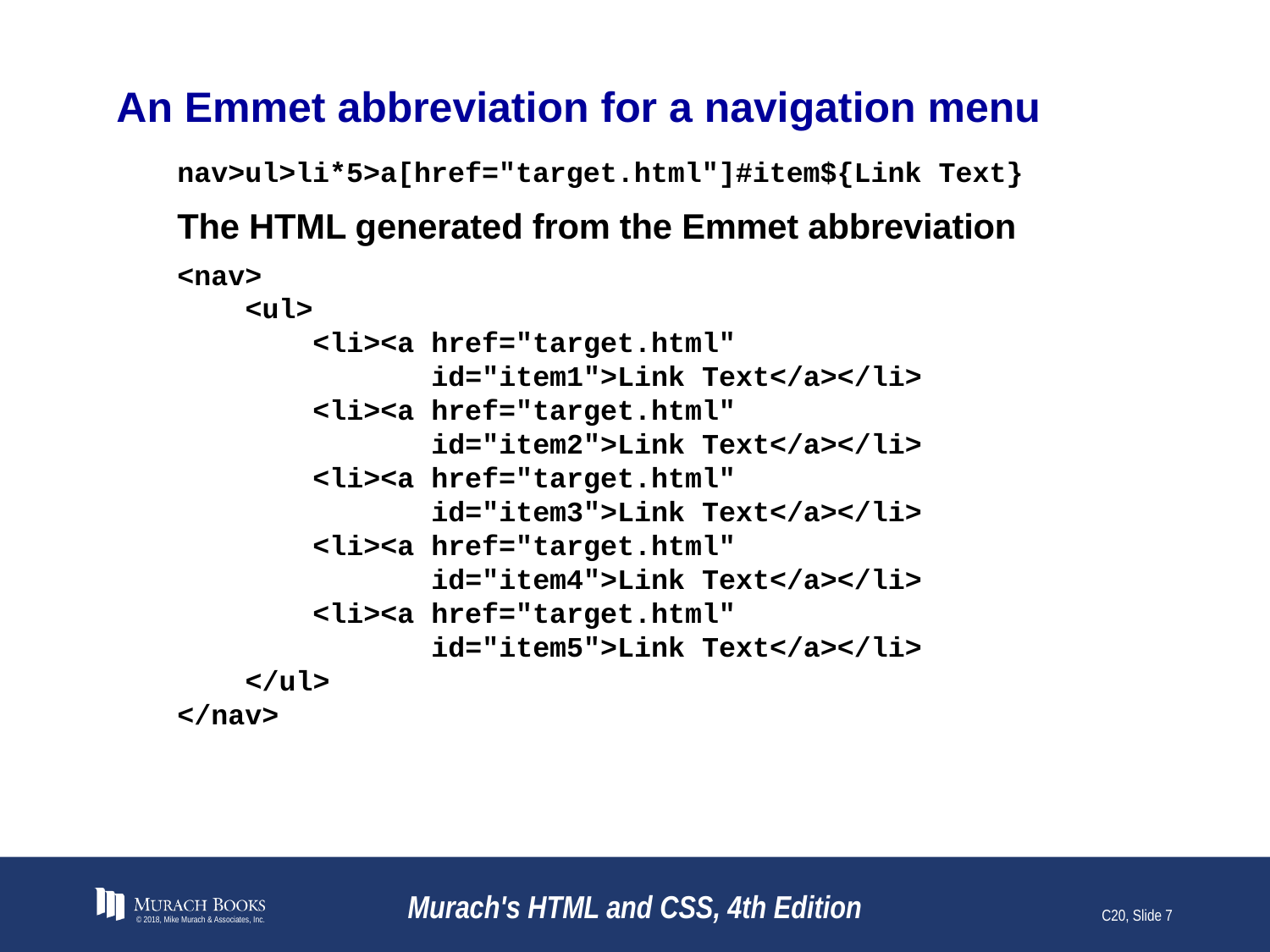

# An Emmet abbreviation for a navigation menu
nav>ul>li*5>a[href="target.html"]#item${Link Text}
The HTML generated from the Emmet abbreviation
<nav>
    <ul>
        <li><a href="target.html"
               id="item1">Link Text</a></li>
        <li><a href="target.html"
               id="item2">Link Text</a></li>
        <li><a href="target.html"
               id="item3">Link Text</a></li>
        <li><a href="target.html"
               id="item4">Link Text</a></li>
        <li><a href="target.html"
               id="item5">Link Text</a></li>
    </ul>
</nav>

© 2018, Mike Murach & Associates, Inc.
Murach's HTML and CSS, 4th Edition

C20, Slide 7